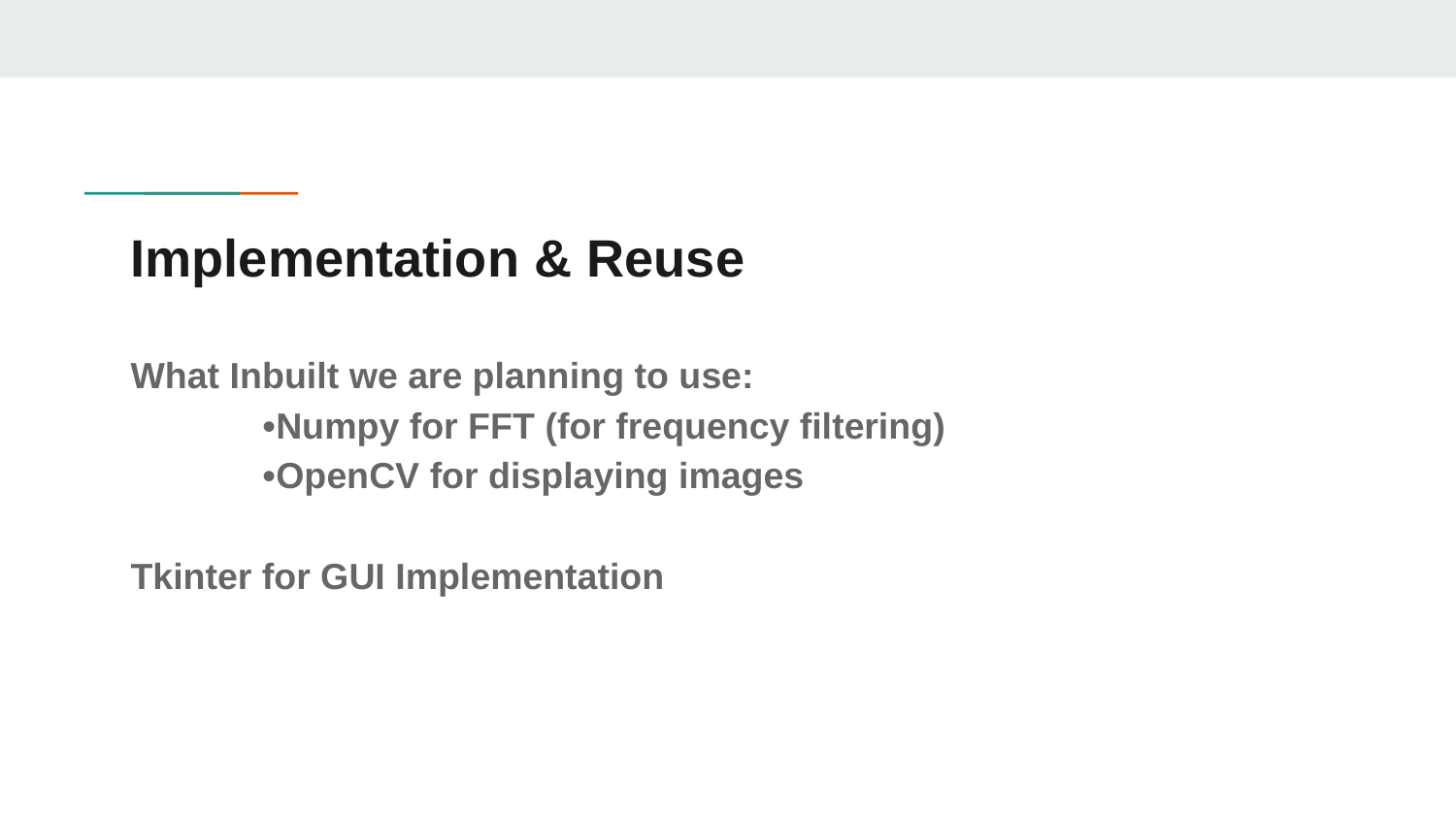

# Implementation & Reuse
What Inbuilt we are planning to use:
             •Numpy for FFT (for frequency filtering)
             •OpenCV for displaying images

Tkinter for GUI Implementation